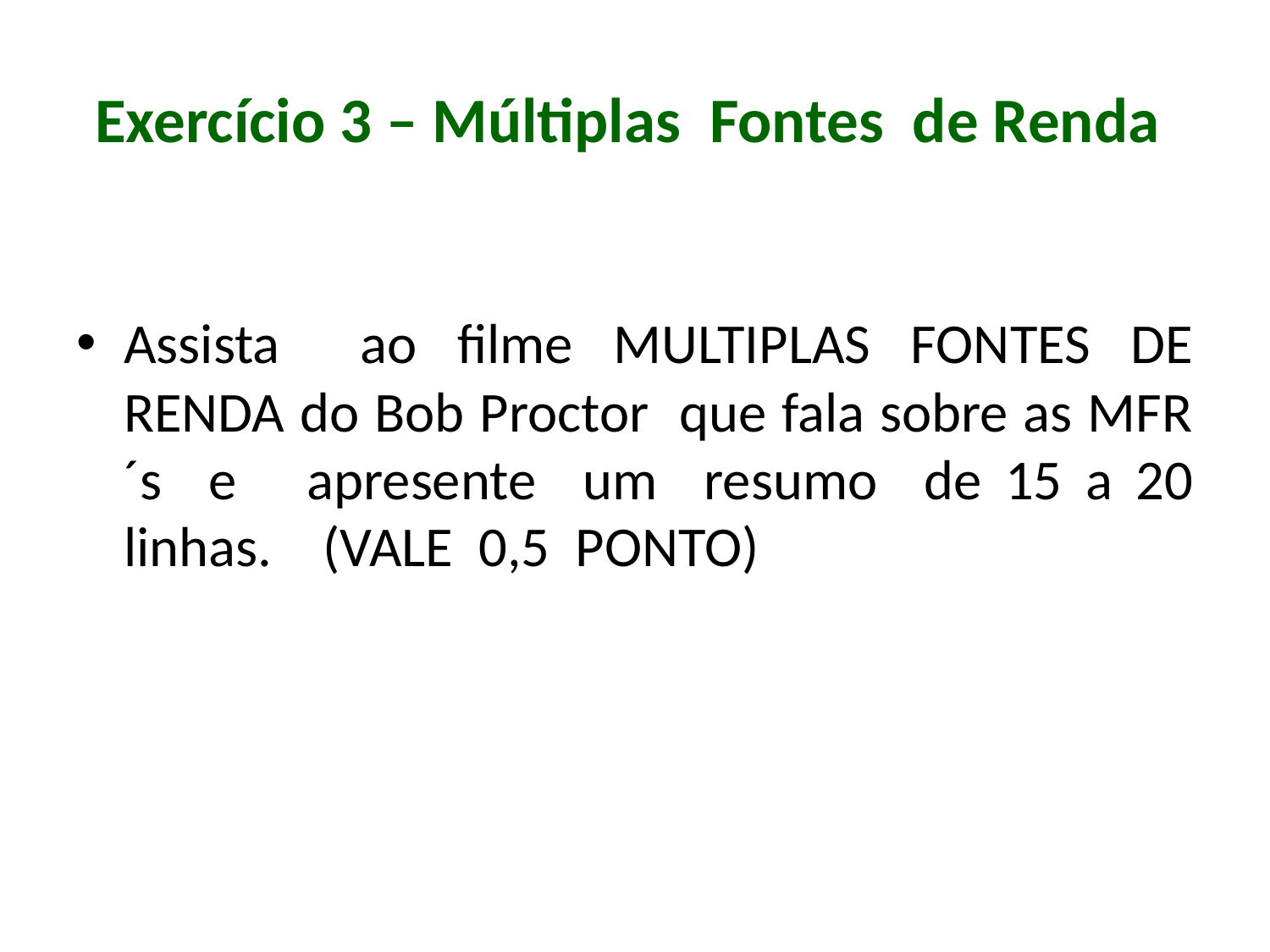

# Exercício 3 – Múltiplas  Fontes  de Renda

Assista  ao filme MULTIPLAS FONTES DE RENDA do Bob Proctor  que fala sobre as MFR´s  e   apresente  um  resumo  de 15 a 20 linhas.    (VALE  0,5  PONTO)